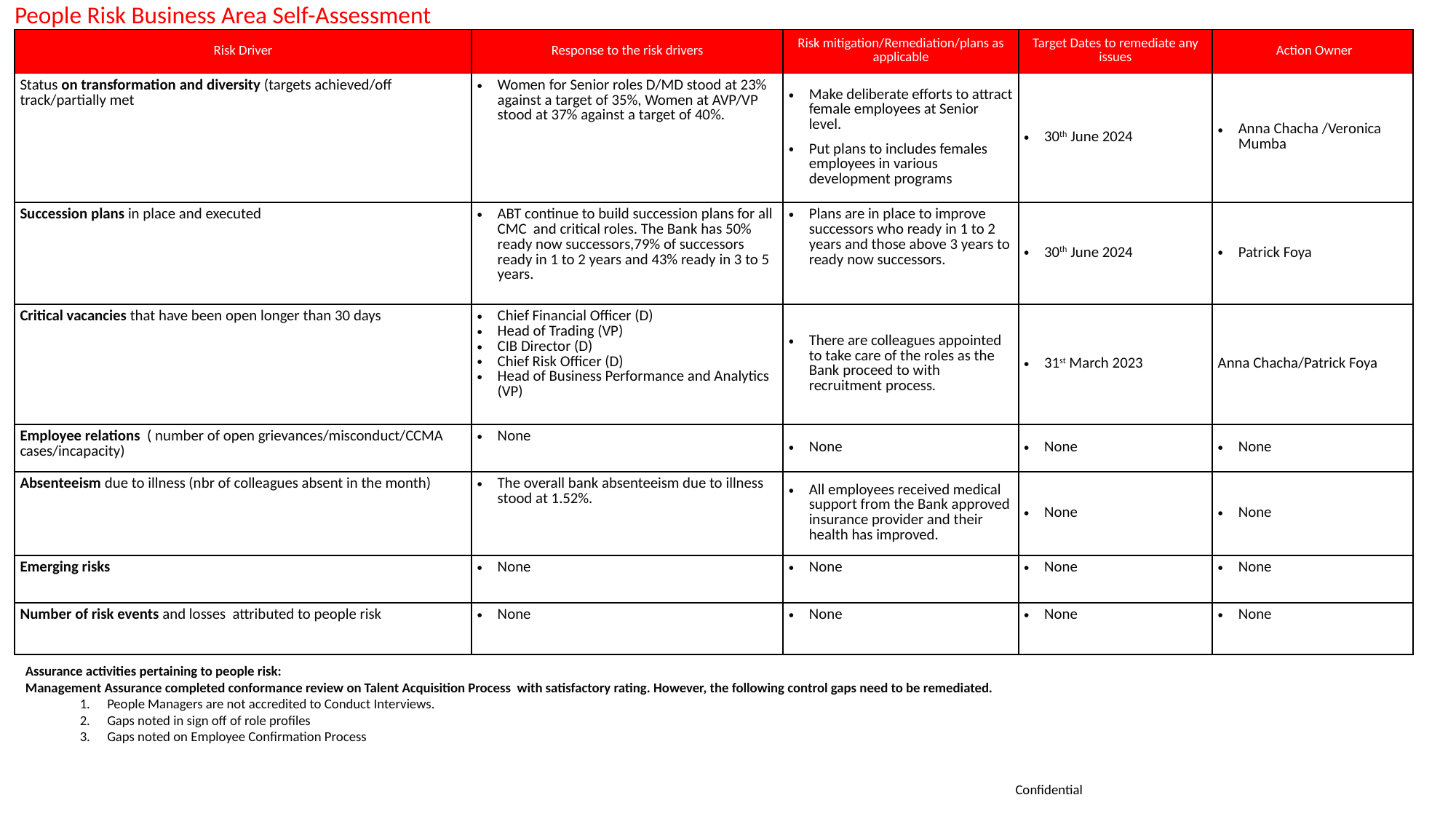

People Risk Business Area Self-Assessment
| Risk Driver | Response to the risk drivers | Risk mitigation/Remediation/plans as applicable | Target Dates to remediate any issues | Action Owner |
| --- | --- | --- | --- | --- |
| Status on transformation and diversity (targets achieved/off track/partially met | Women for Senior roles D/MD stood at 23% against a target of 35%, Women at AVP/VP stood at 37% against a target of 40%. | Make deliberate efforts to attract female employees at Senior level. Put plans to includes females employees in various development programs | 30th June 2024 | Anna Chacha /Veronica Mumba |
| Succession plans in place and executed | ABT continue to build succession plans for all CMC and critical roles. The Bank has 50% ready now successors,79% of successors ready in 1 to 2 years and 43% ready in 3 to 5 years. | Plans are in place to improve successors who ready in 1 to 2 years and those above 3 years to ready now successors. | 30th June 2024 | Patrick Foya |
| Critical vacancies that have been open longer than 30 days | Chief Financial Officer (D) Head of Trading (VP) CIB Director (D) Chief Risk Officer (D) Head of Business Performance and Analytics (VP) | There are colleagues appointed to take care of the roles as the Bank proceed to with recruitment process. | 31st March 2023 | Anna Chacha/Patrick Foya |
| Employee relations ( number of open grievances/misconduct/CCMA cases/incapacity) | None | None | None | None |
| Absenteeism due to illness (nbr of colleagues absent in the month) | The overall bank absenteeism due to illness stood at 1.52%. | All employees received medical support from the Bank approved insurance provider and their health has improved. | None | None |
| Emerging risks | None | None | None | None |
| Number of risk events and losses attributed to people risk | None | None | None | None |
Assurance activities pertaining to people risk:
Management Assurance completed conformance review on Talent Acquisition Process  with satisfactory rating. However, the following control gaps need to be remediated.
People Managers are not accredited to Conduct Interviews.
Gaps noted in sign off of role profiles
Gaps noted on Employee Confirmation Process
Confidential